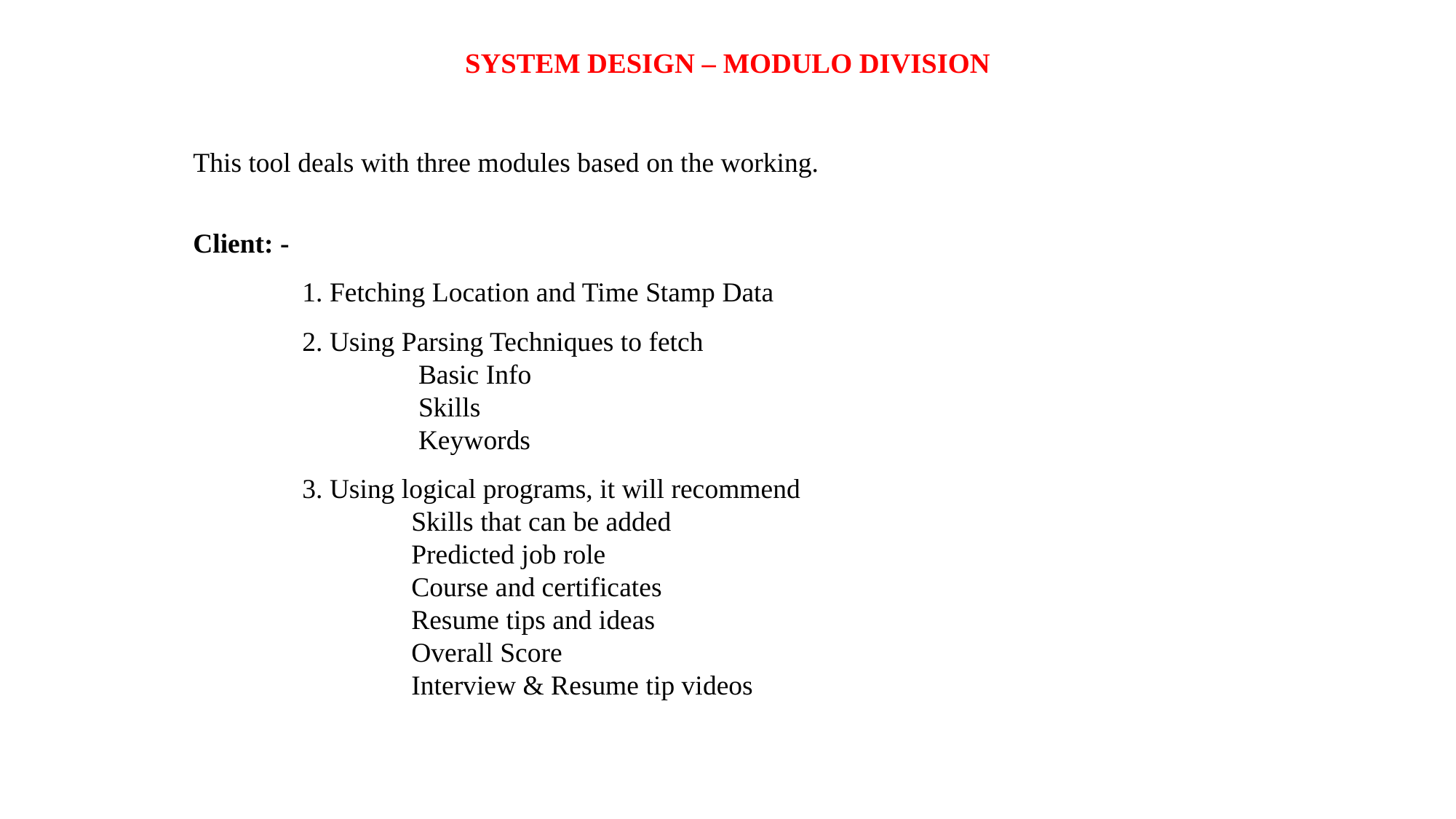

# SYSTEM DESIGN – MODULO DIVISION
This tool deals with three modules based on the working.
Client: -
	1. Fetching Location and Time Stamp Data
	2. Using Parsing Techniques to fetch
		 Basic Info
		 Skills
		 Keywords
	3. Using logical programs, it will recommend
		Skills that can be added  					Predicted job role
		Course and certificates  					Resume tips and ideas
		Overall Score
		Interview & Resume tip videos